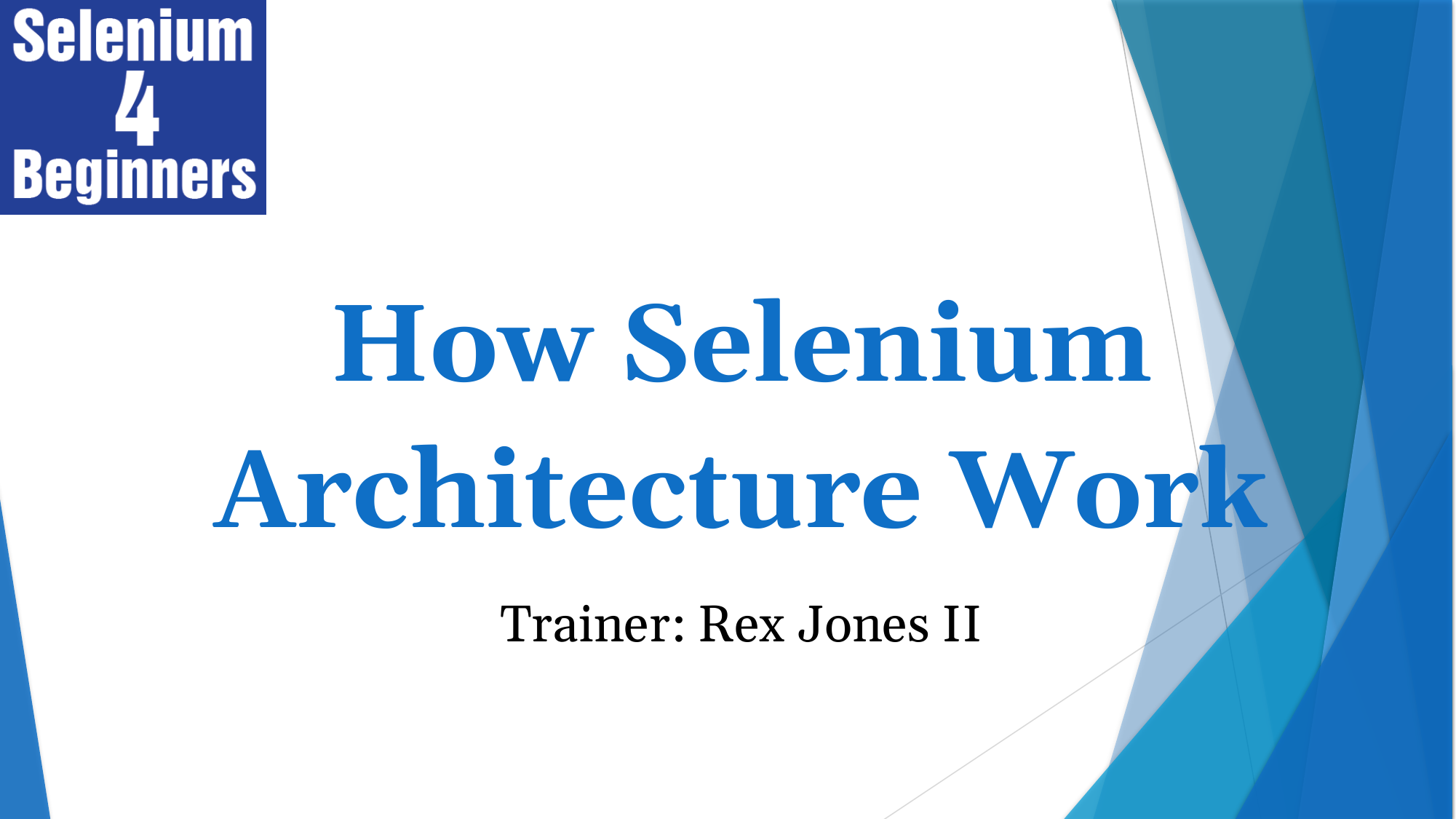

How Selenium
Architecture Work
Trainer: Rex Jones II